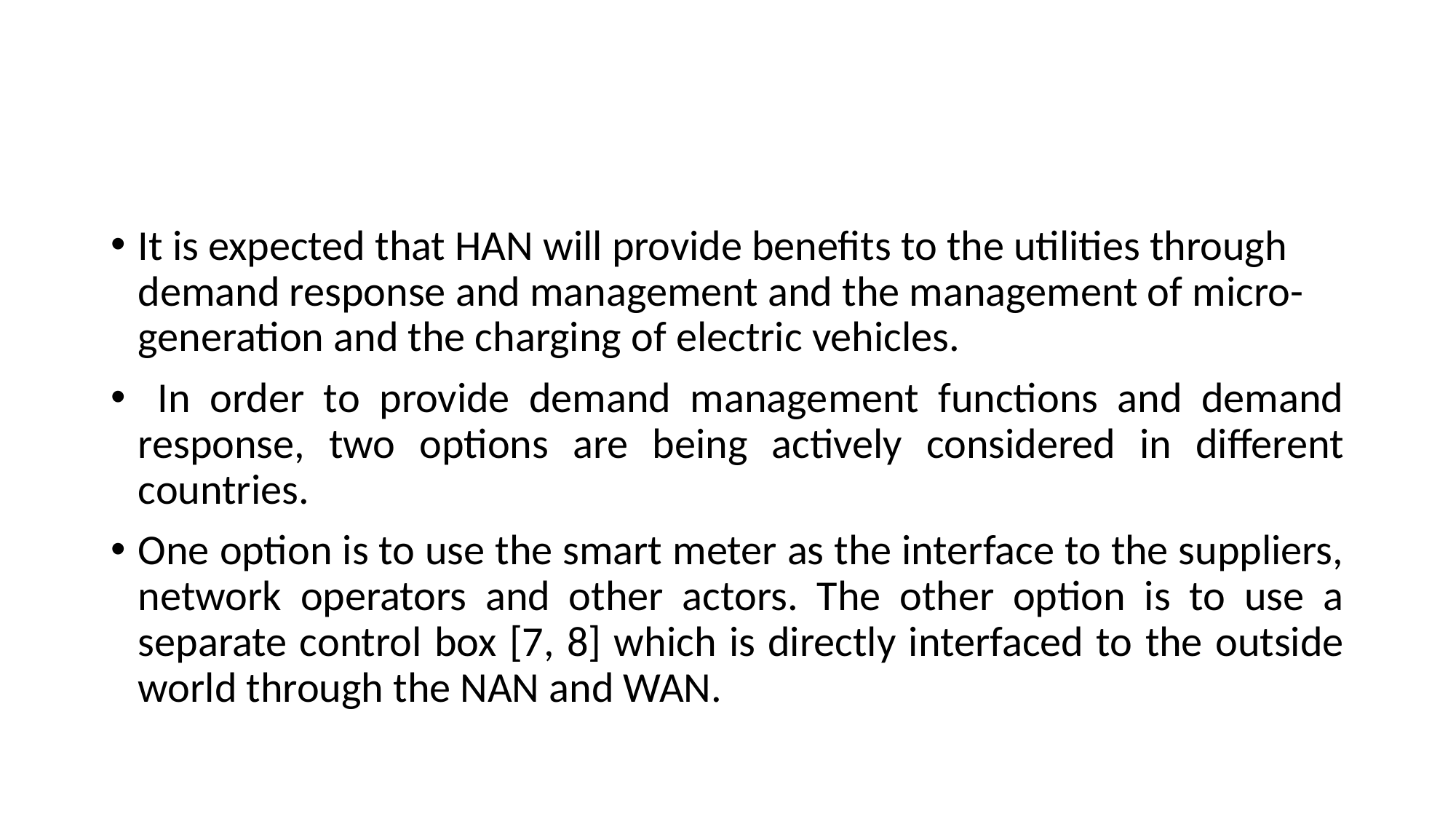

#
It is expected that HAN will provide benefits to the utilities through demand response and management and the management of micro-generation and the charging of electric vehicles.
 In order to provide demand management functions and demand response, two options are being actively considered in different countries.
One option is to use the smart meter as the interface to the suppliers, network operators and other actors. The other option is to use a separate control box [7, 8] which is directly interfaced to the outside world through the NAN and WAN.